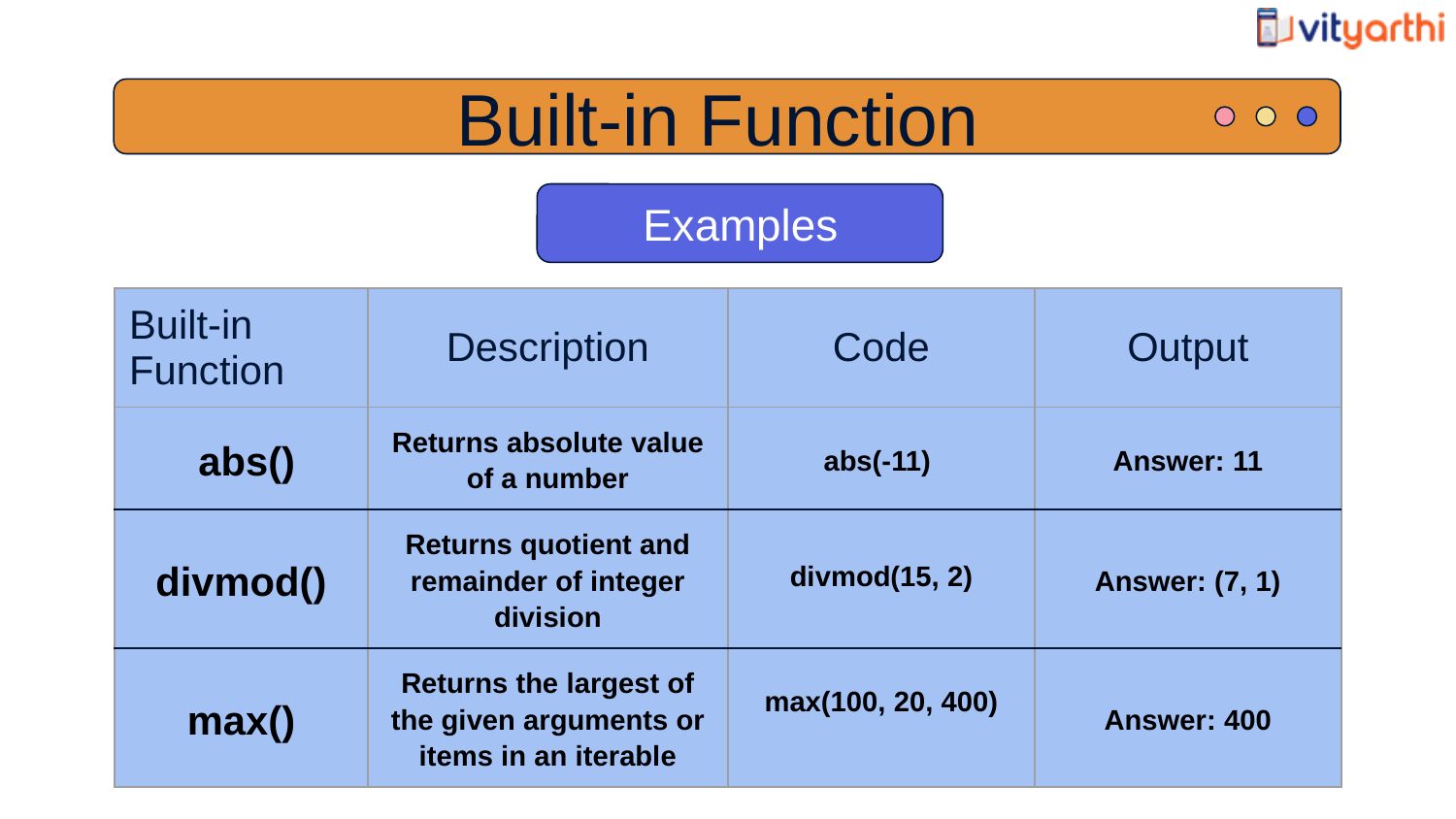

Built-in Function

Examples
| Built-in Function | Description | Code | Output |
| --- | --- | --- | --- |
| abs() | Returns absolute value of a number | abs(-11) | Answer: 11 |
| divmod() | Returns quotient and remainder of integer division | divmod(15, 2) | Answer: (7, 1) |
| max() | Returns the largest of the given arguments or items in an iterable | max(100, 20, 400) | Answer: 400 |